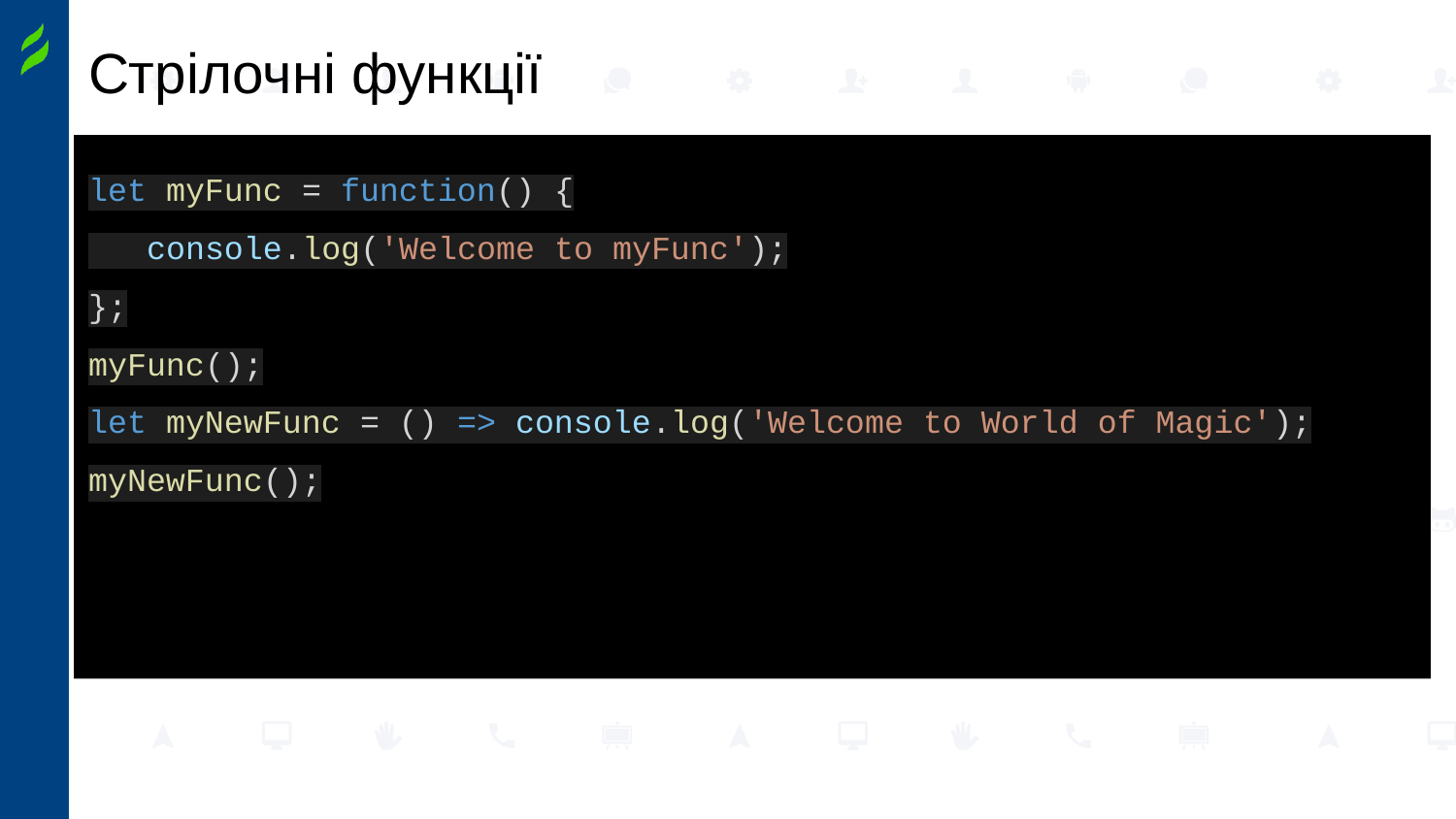

# Стрілочні функції
let myFunc = function() {
   console.log('Welcome to myFunc');
};
myFunc();
let myNewFunc = () => console.log('Welcome to World of Magic');
myNewFunc();